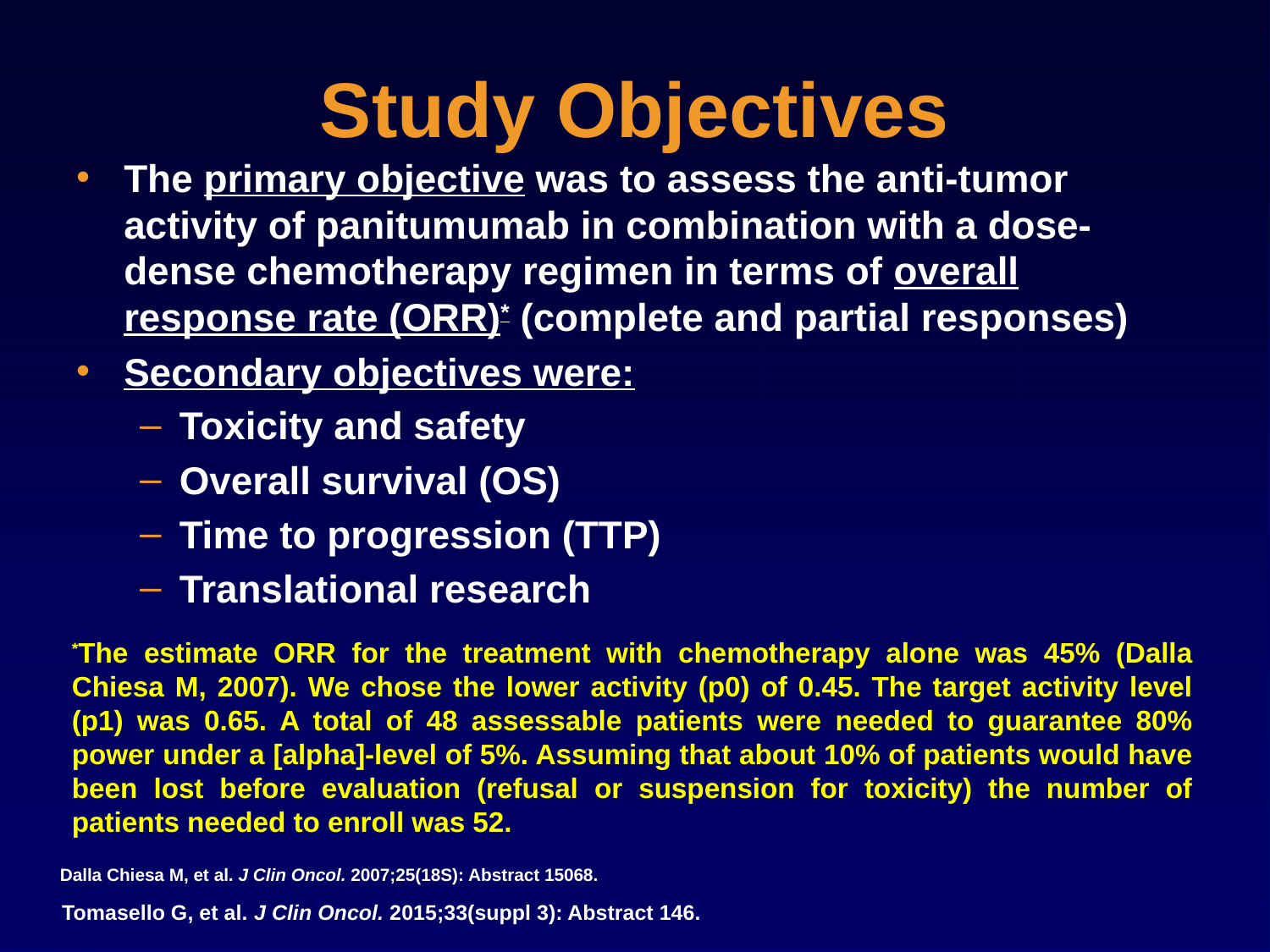

# Study Objectives
The primary objective was to assess the anti-tumor activity of panitumumab in combination with a dose-dense chemotherapy regimen in terms of overall response rate (ORR)* (complete and partial responses)
Secondary objectives were:
Toxicity and safety
Overall survival (OS)
Time to progression (TTP)
Translational research
*The estimate ORR for the treatment with chemotherapy alone was 45% (Dalla Chiesa M, 2007). We chose the lower activity (p0) of 0.45. The target activity level (p1) was 0.65. A total of 48 assessable patients were needed to guarantee 80% power under a [alpha]-level of 5%. Assuming that about 10% of patients would have been lost before evaluation (refusal or suspension for toxicity) the number of patients needed to enroll was 52.

Dalla Chiesa M, et al. J Clin Oncol. 2007;25(18S): Abstract 15068.
Tomasello G, et al. J Clin Oncol. 2015;33(suppl 3): Abstract 146.